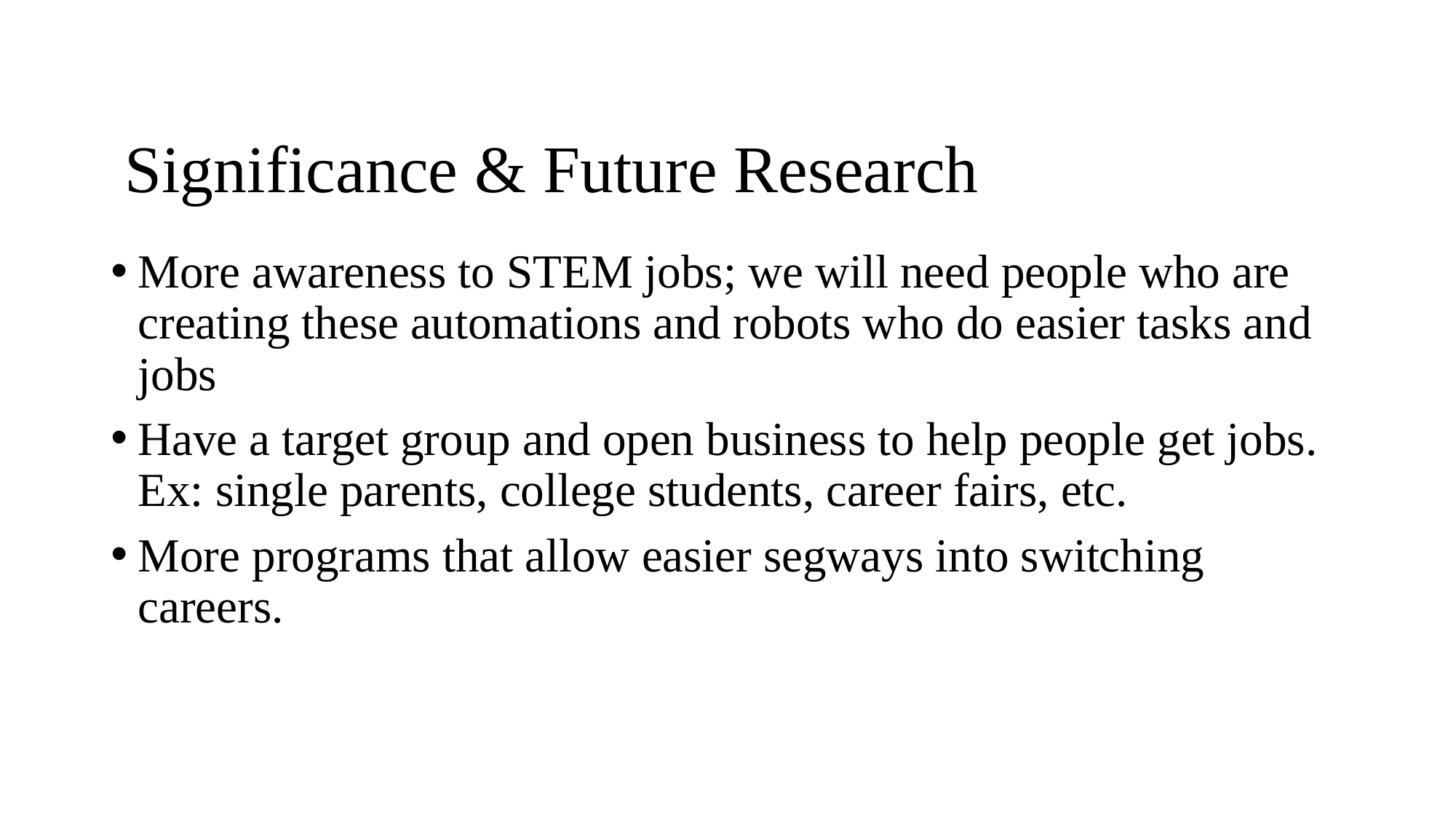

# Significance & Future Research

More awareness to STEM jobs; we will need people who are creating these automations and robots who do easier tasks and jobs
Have a target group and open business to help people get jobs. Ex: single parents, college students, career fairs, etc.
More programs that allow easier segways into switching careers.